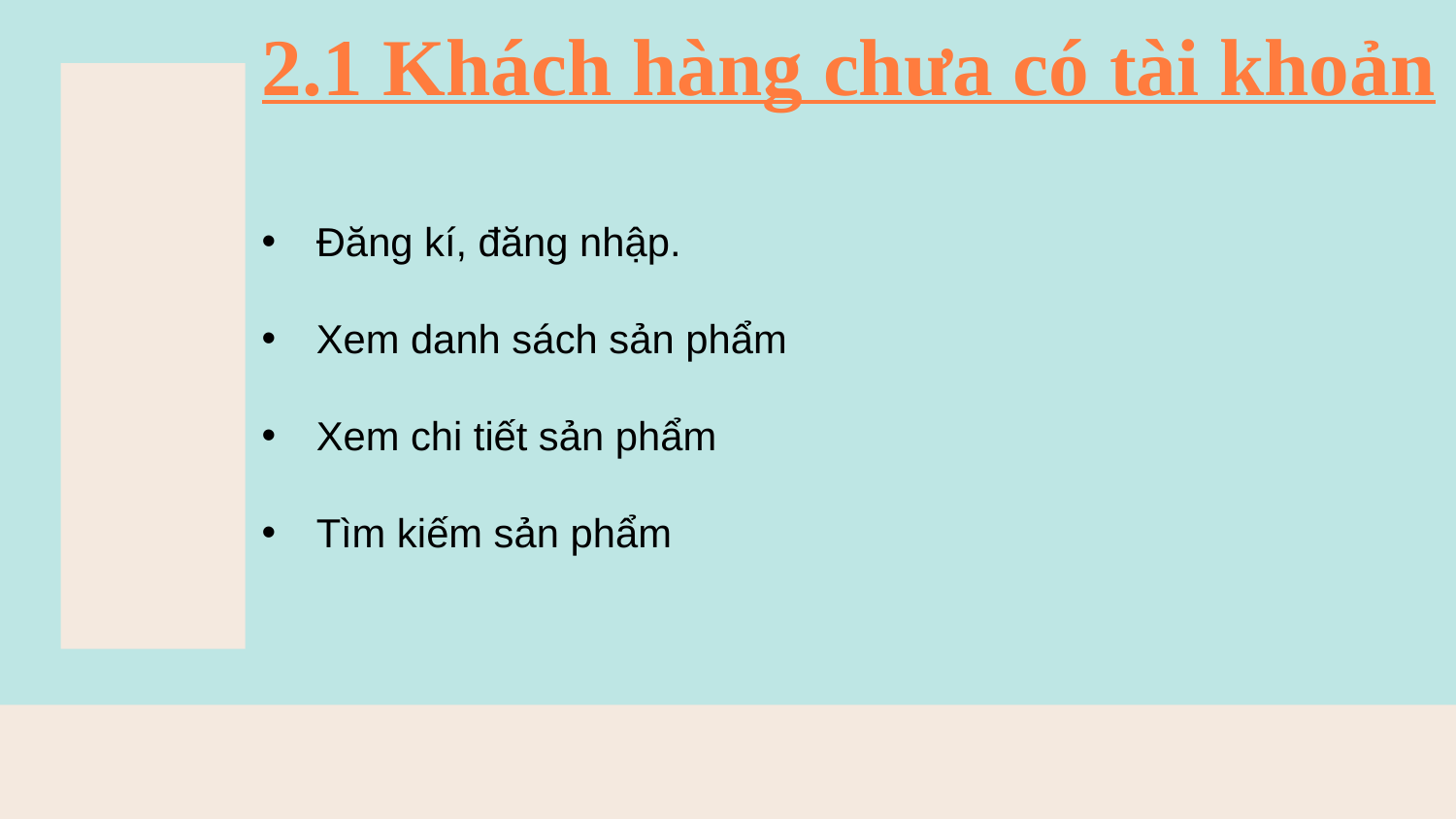

# 2.1 Khách hàng chưa có tài khoản
Đăng kí, đăng nhập.
Xem danh sách sản phẩm
Xem chi tiết sản phẩm
Tìm kiếm sản phẩm